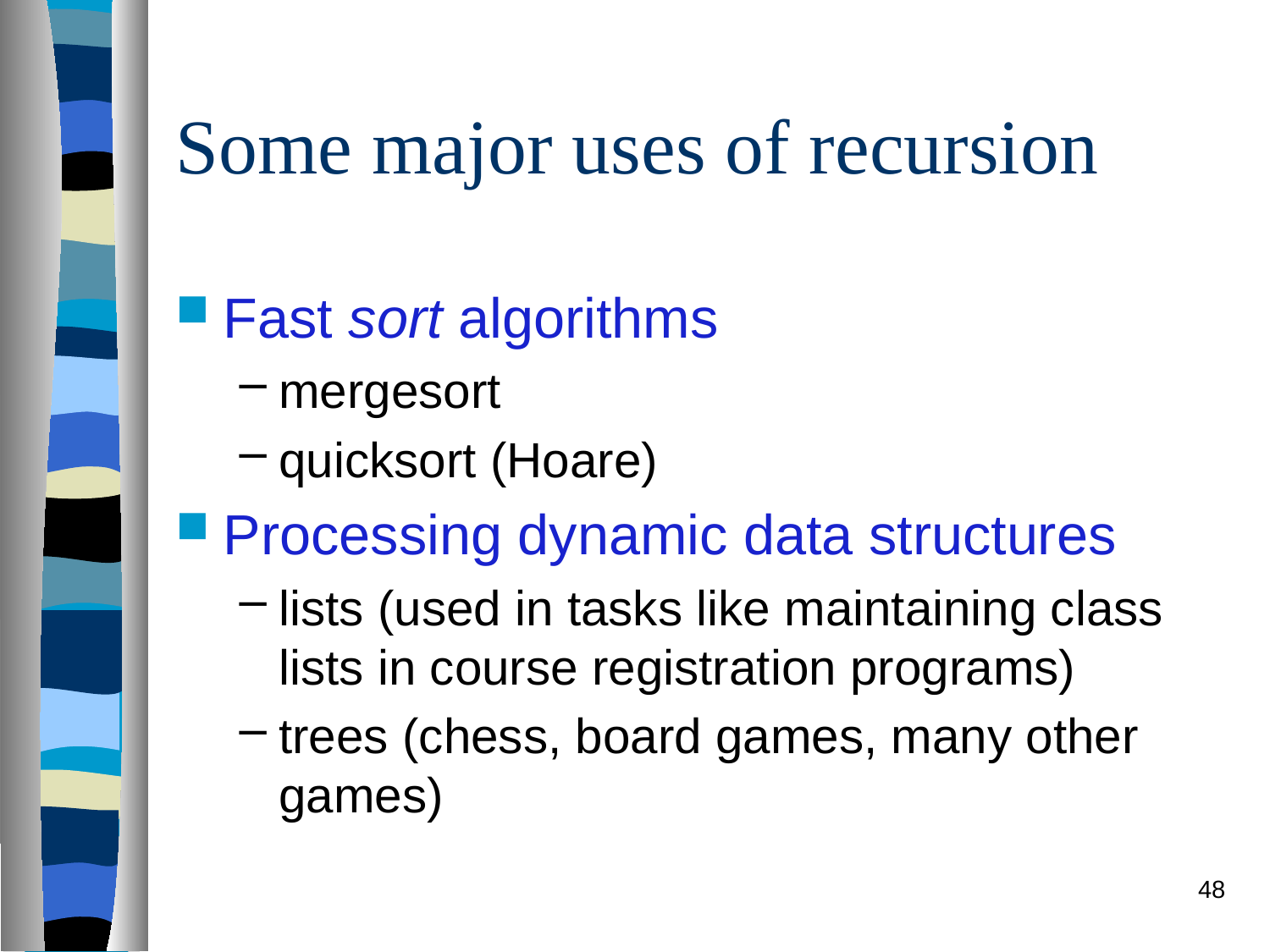

# Some major uses of recursion
Fast sort algorithms
mergesort
quicksort (Hoare)
Processing dynamic data structures
lists (used in tasks like maintaining class lists in course registration programs)
trees (chess, board games, many other games)
48